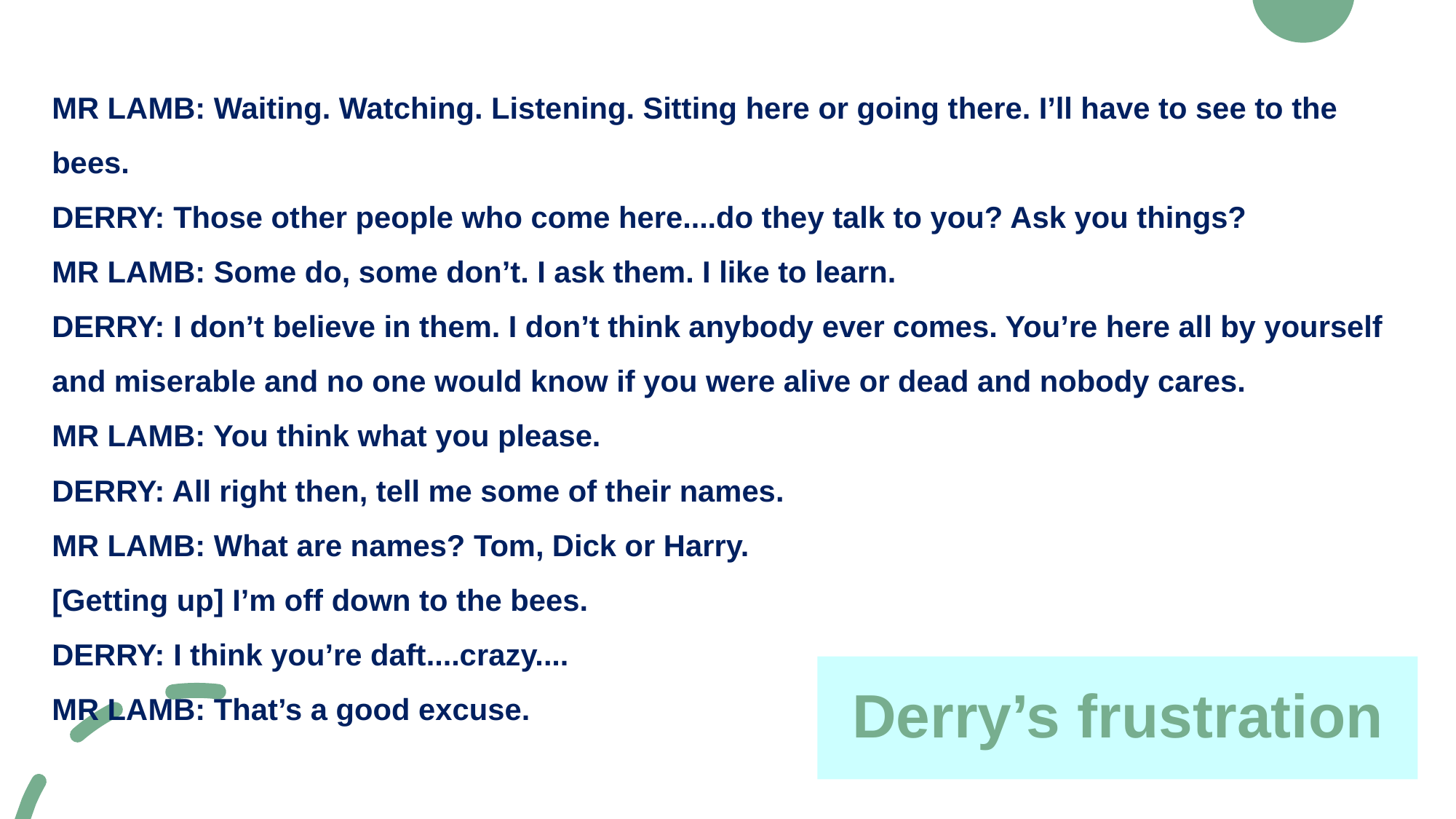

MR LAMB: Waiting. Watching. Listening. Sitting here or going there. I’ll have to see to the bees.
DERRY: Those other people who come here....do they talk to you? Ask you things?
MR LAMB: Some do, some don’t. I ask them. I like to learn.
DERRY: I don’t believe in them. I don’t think anybody ever comes. You’re here all by yourself and miserable and no one would know if you were alive or dead and nobody cares.
MR LAMB: You think what you please.
DERRY: All right then, tell me some of their names.
MR LAMB: What are names? Tom, Dick or Harry.
[Getting up] I’m off down to the bees.
DERRY: I think you’re daft....crazy....
MR LAMB: That’s a good excuse.
# Derry’s frustration